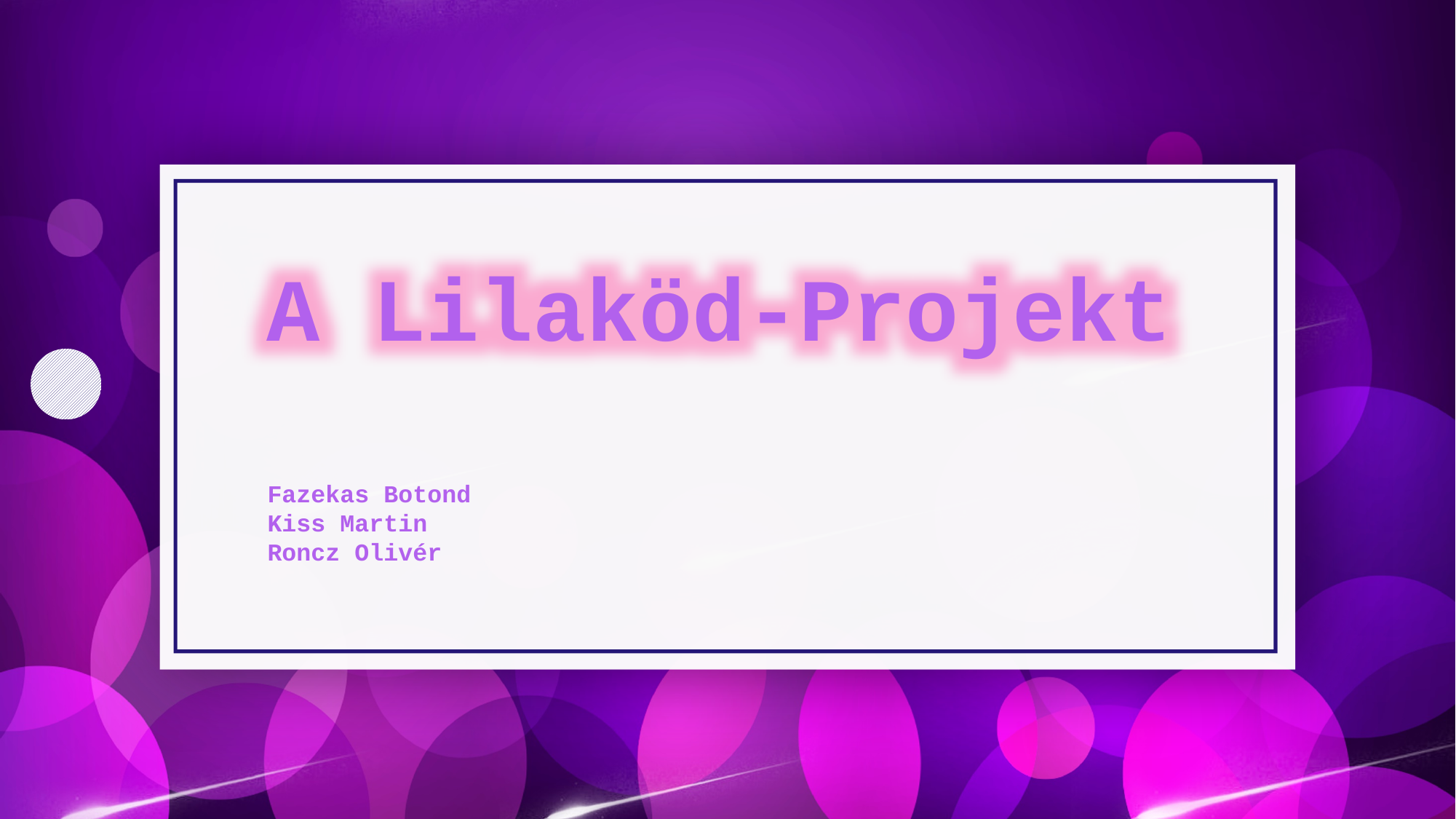

A Lilaköd-Projekt
Fazekas Botond
Kiss Martin
Roncz Olivér